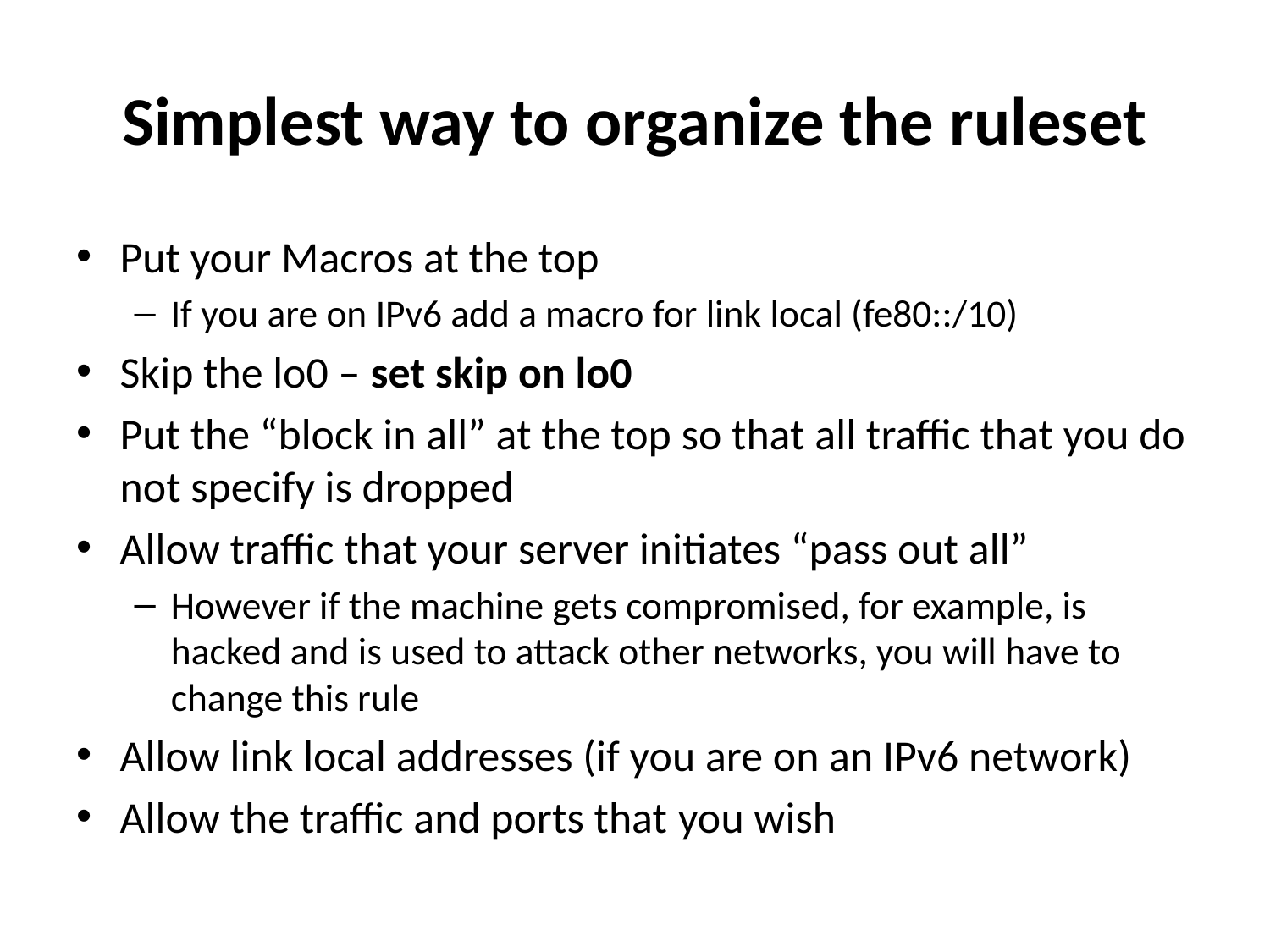

# Simplest way to organize the ruleset
Put your Macros at the top
If you are on IPv6 add a macro for link local (fe80::/10)
Skip the lo0 – set skip on lo0
Put the “block in all” at the top so that all traffic that you do not specify is dropped
Allow traffic that your server initiates “pass out all”
However if the machine gets compromised, for example, is hacked and is used to attack other networks, you will have to change this rule
Allow link local addresses (if you are on an IPv6 network)
Allow the traffic and ports that you wish